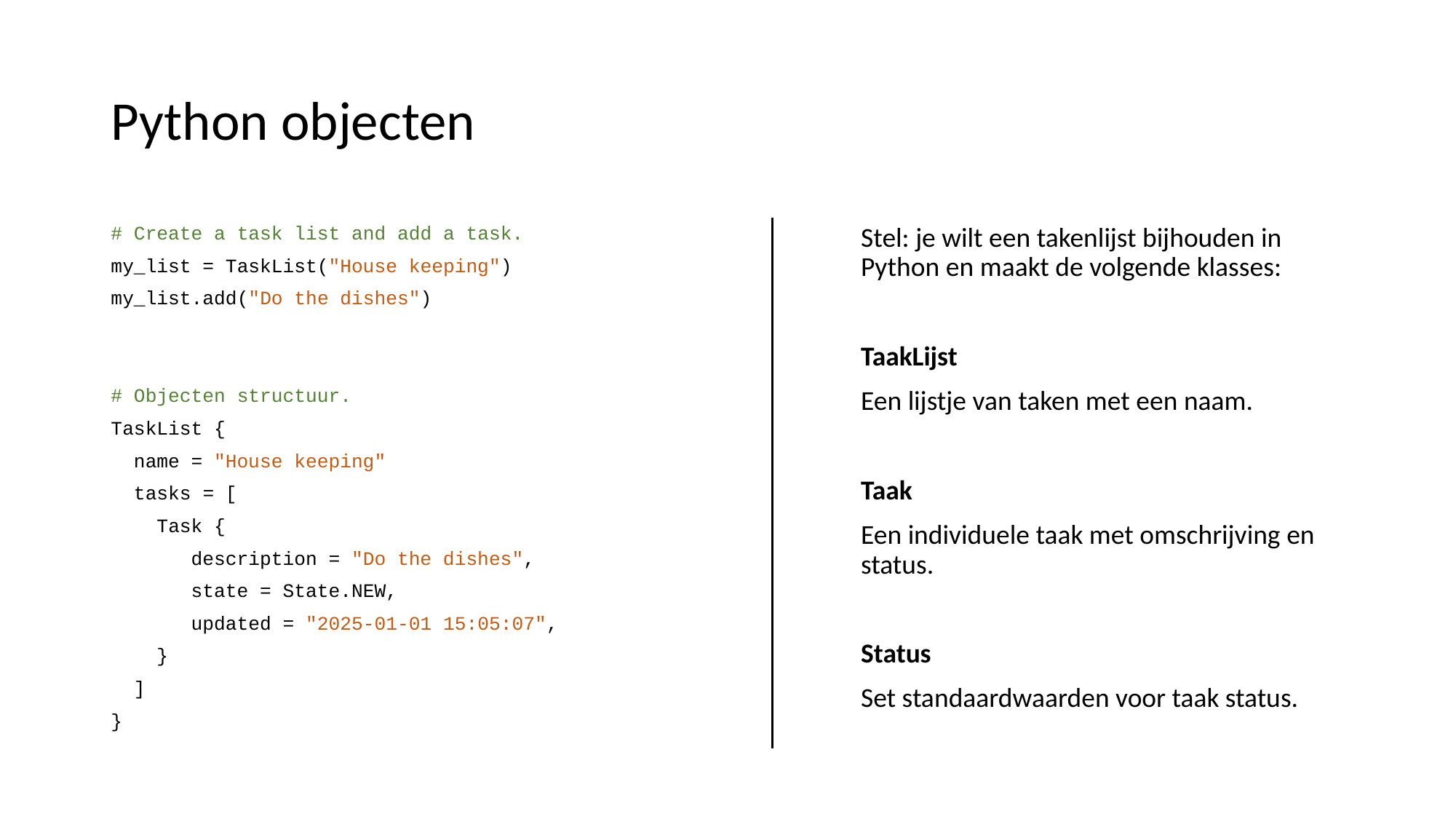

# Python objecten
# Create a task list and add a task.
my_list = TaskList("House keeping")
my_list.add("Do the dishes")

# Objecten structuur.
TaskList {
  name = "House keeping"
  tasks = [
    Task {
       description = "Do the dishes",
       state = State.NEW,
       updated = "2025-01-01 15:05:07",
    }
  ]
}

Stel: je wilt een takenlijst bijhouden in Python en maakt de volgende klasses:

TaakLijst
Een lijstje van taken met een naam.

Taak
Een individuele taak met omschrijving en status.

Status
Set standaardwaarden voor taak status.